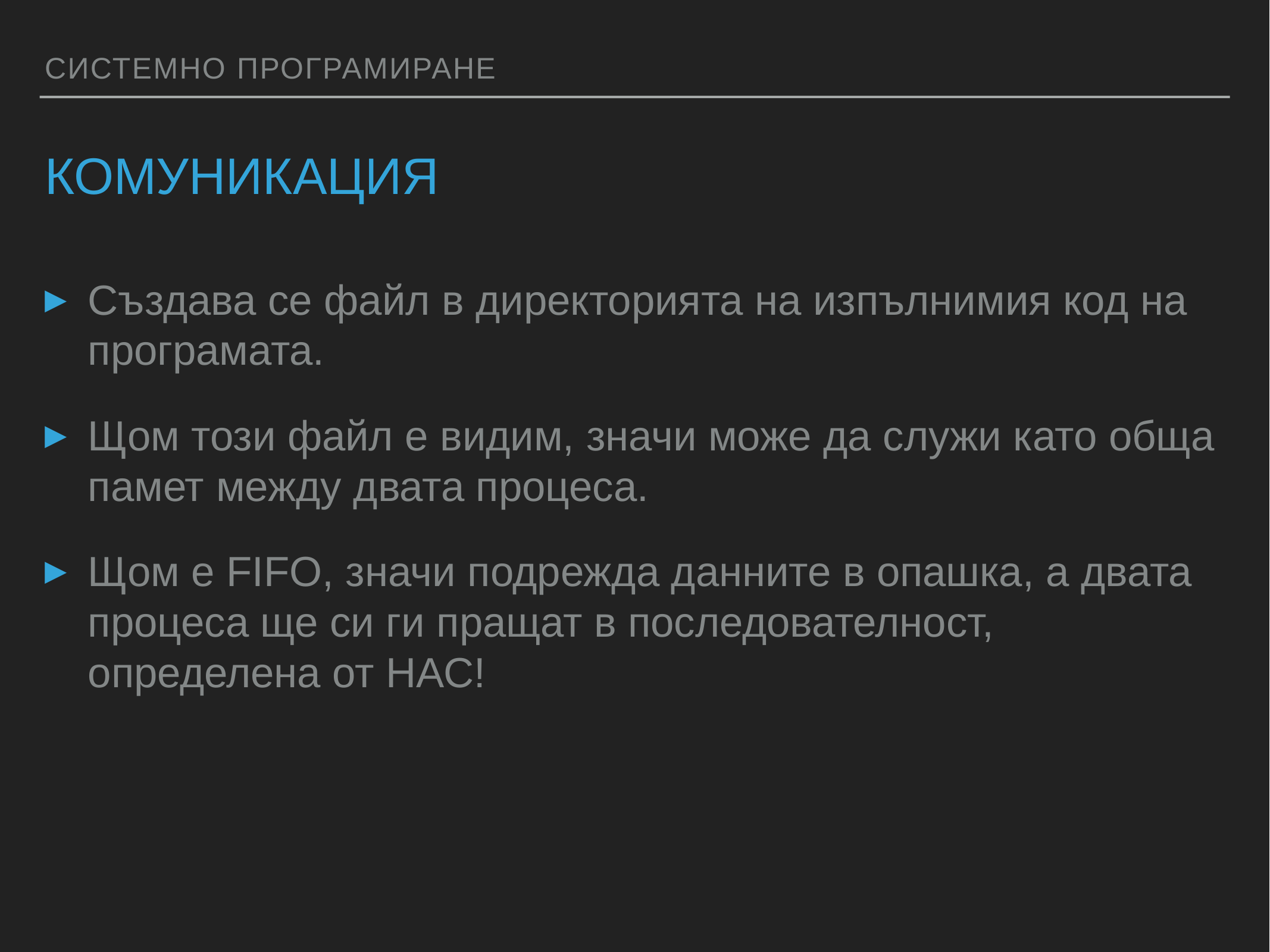

Системно програмиране
# Комуникация
Създава се файл в директорията на изпълнимия код на програмата.
Щом този файл е видим, значи може да служи като обща памет между двата процеса.
Щом е FIFO, значи подрежда данните в опашка, а двата процеса ще си ги пращат в последователност, определена от НАС!